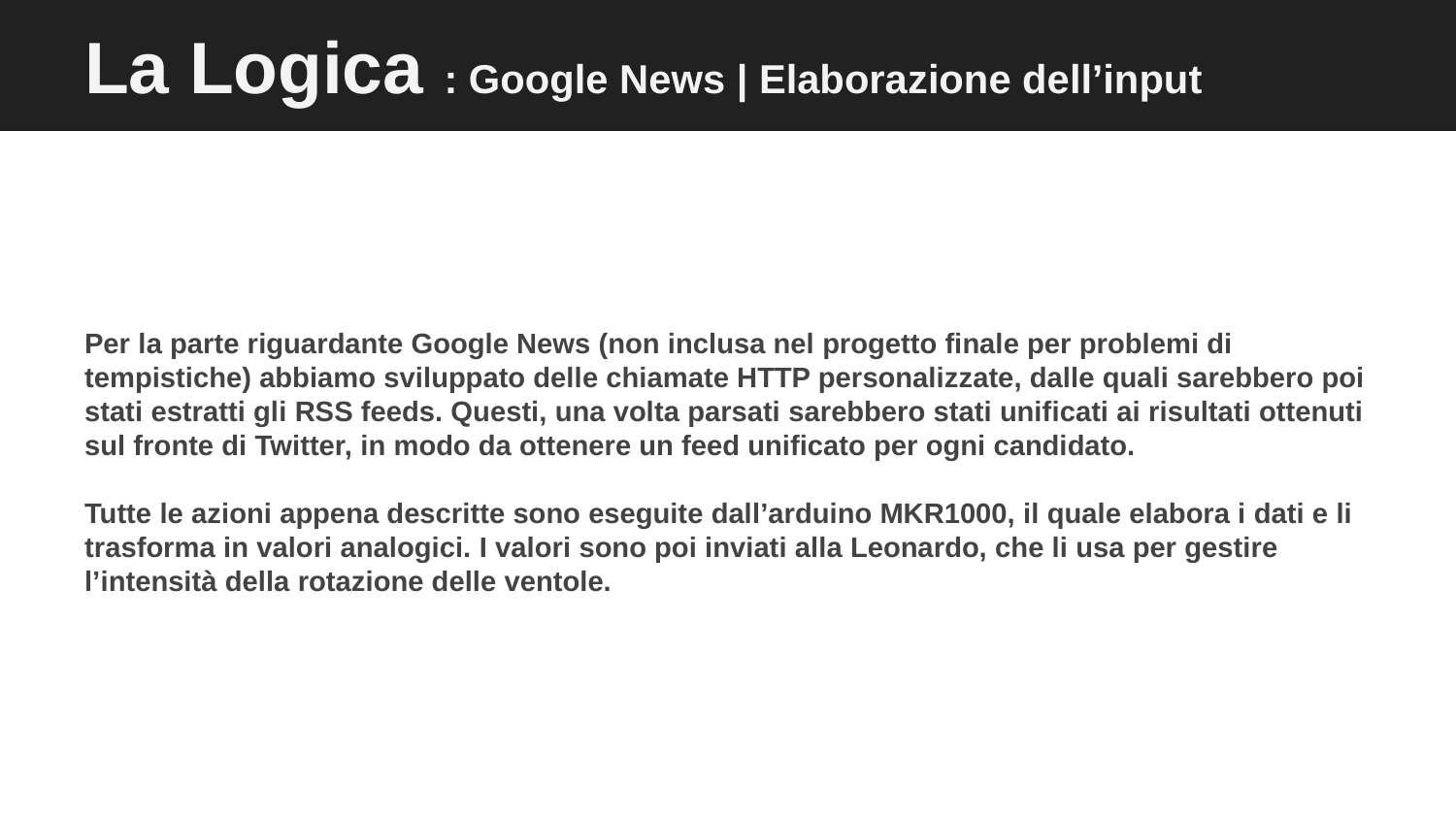

La Logica : Google News | Elaborazione dell’input

Per la parte riguardante Google News (non inclusa nel progetto finale per problemi di tempistiche) abbiamo sviluppato delle chiamate HTTP personalizzate, dalle quali sarebbero poi stati estratti gli RSS feeds. Questi, una volta parsati sarebbero stati unificati ai risultati ottenuti sul fronte di Twitter, in modo da ottenere un feed unificato per ogni candidato.

Tutte le azioni appena descritte sono eseguite dall’arduino MKR1000, il quale elabora i dati e li trasforma in valori analogici. I valori sono poi inviati alla Leonardo, che li usa per gestire l’intensità della rotazione delle ventole.